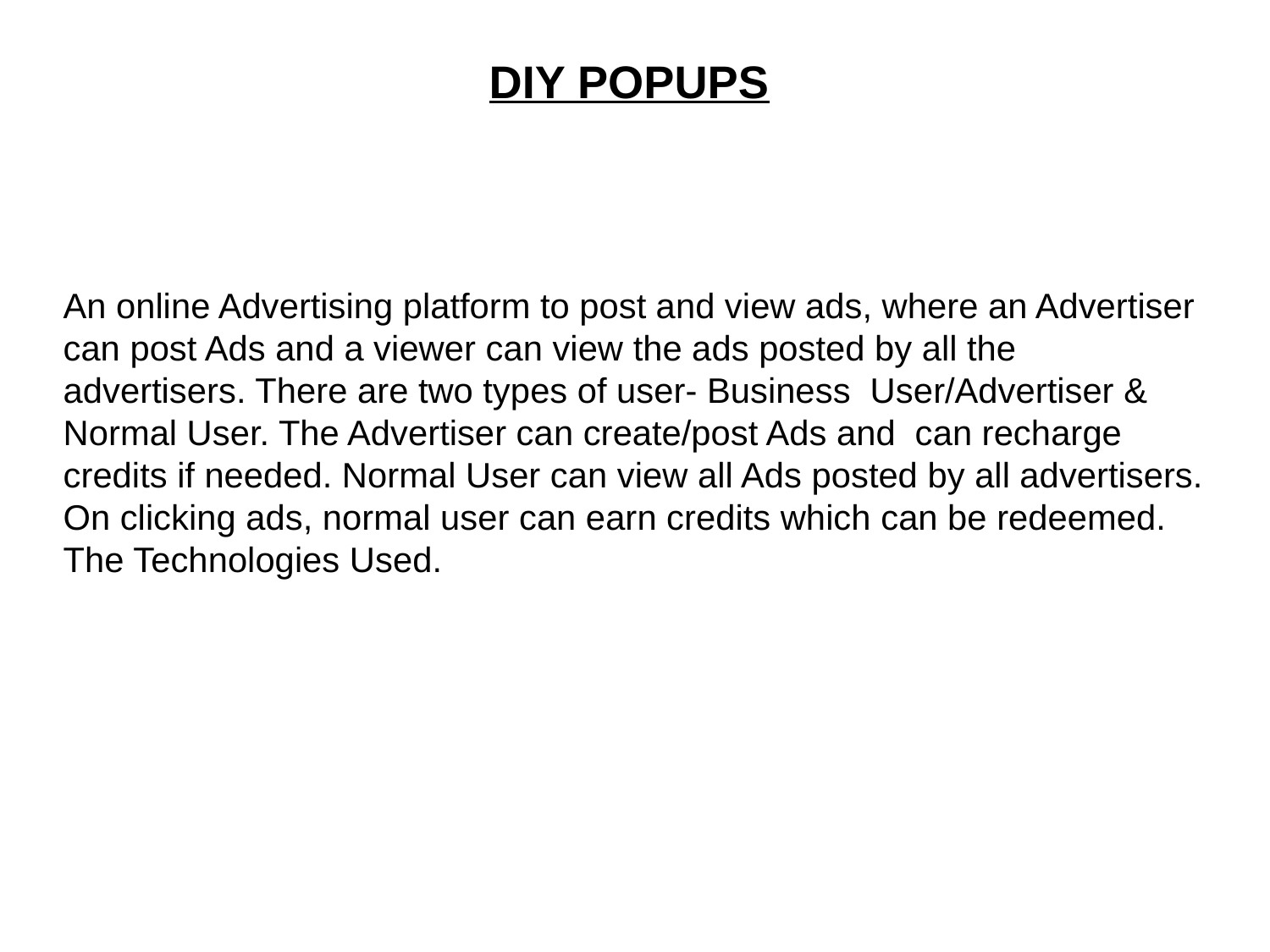

DIY POPUPS

An online Advertising platform to post and view ads, where an Advertiser can post Ads and a viewer can view the ads posted by all the advertisers. There are two types of user- Business  User/Advertiser & Normal User. The Advertiser can create/post Ads and  can recharge credits if needed. Normal User can view all Ads posted by all advertisers. On clicking ads, normal user can earn credits which can be redeemed. The Technologies Used.